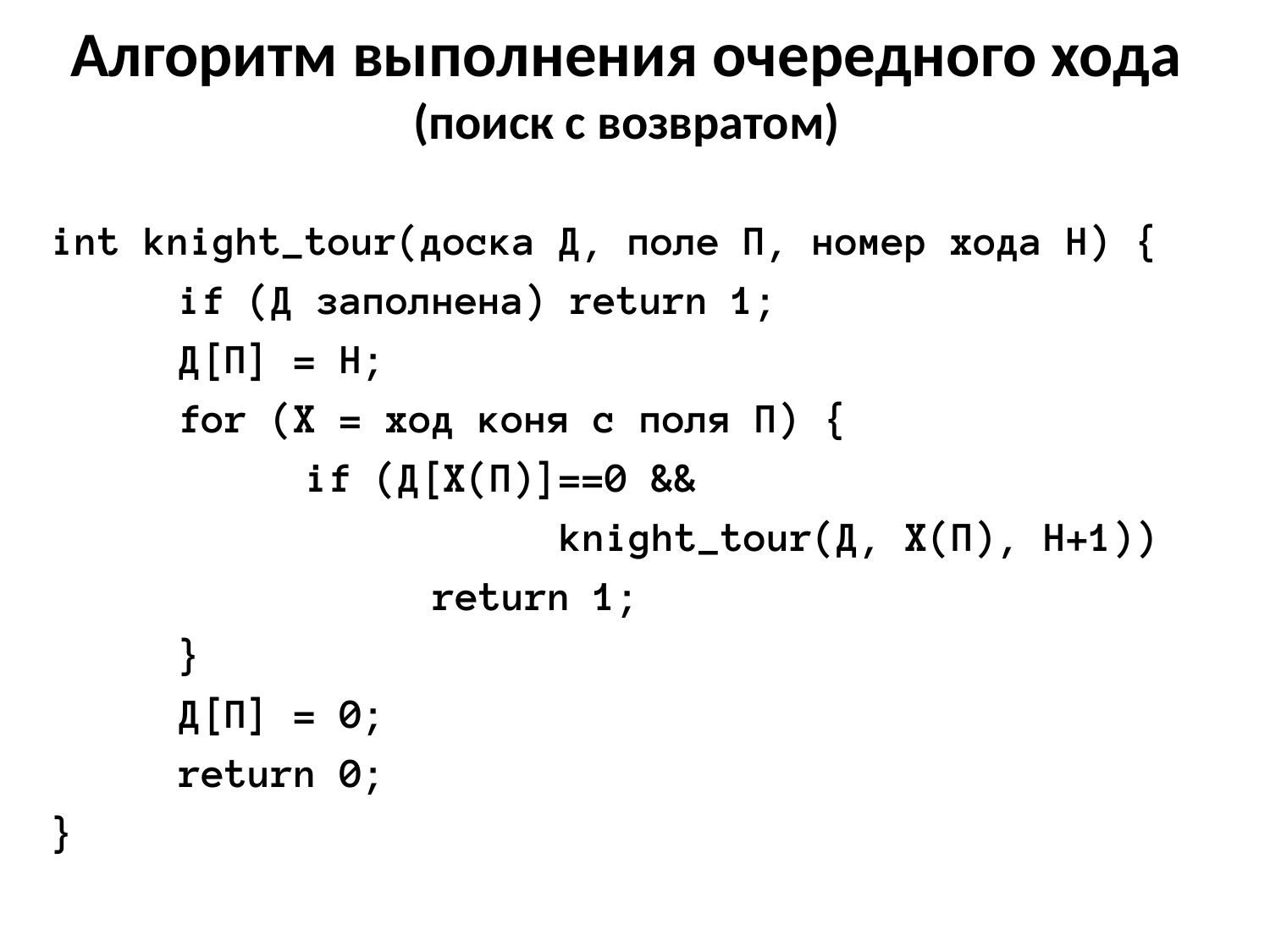

# Алгоритм выполнения очередного хода (поиск с возвратом)
int knight_tour(доска Д, поле П, номер хода Н) {
	if (Д заполнена) return 1;
	Д[П] = Н;
	for (Х = ход коня с поля П) {
		if (Д[Х(П)]==0 &&
				knight_tour(Д, Х(П), Н+1))
			return 1;
	}
	Д[П] = 0;
	return 0;
}